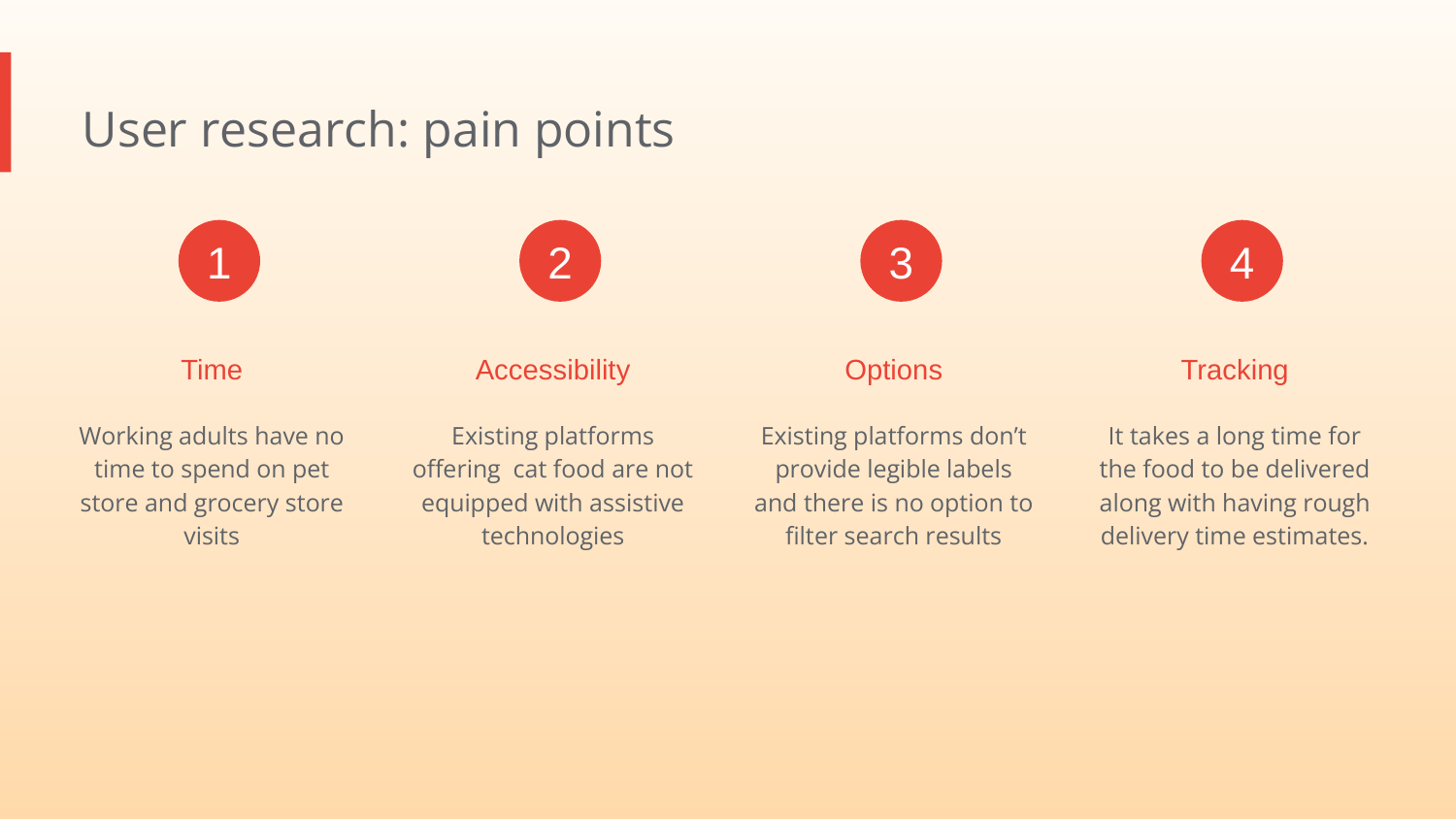

User research: pain points
1
2
3
4
Time
Accessibility
Options
Tracking
Working adults have no time to spend on pet store and grocery store visits
Existing platforms offering  cat food are not equipped with assistive technologies
Existing platforms don’t provide legible labels and there is no option to filter search results
It takes a long time for the food to be delivered along with having rough delivery time estimates.